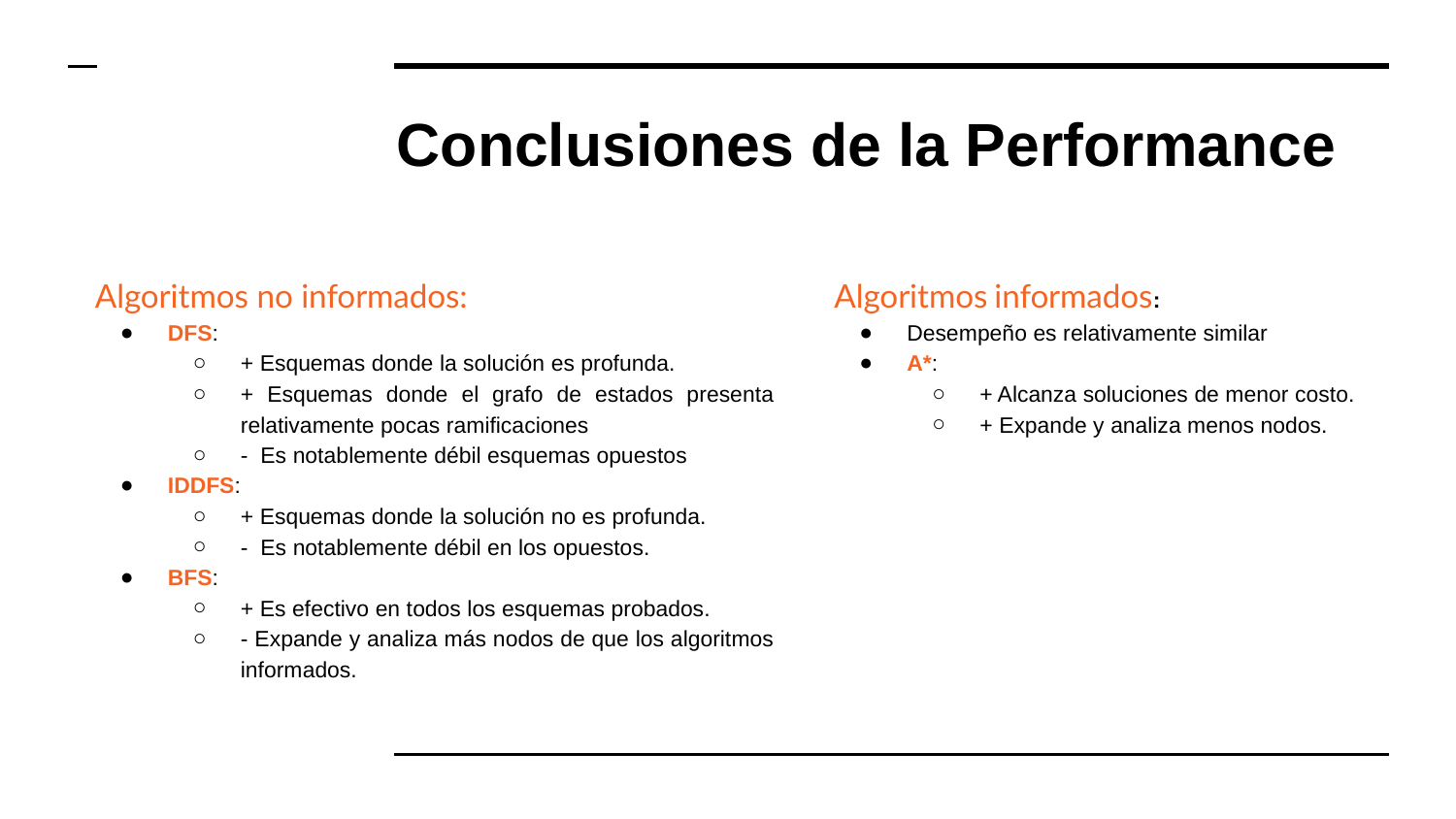

# Conclusiones de la Performance
Algoritmos no informados:
DFS:
+ Esquemas donde la solución es profunda.
+ Esquemas donde el grafo de estados presenta relativamente pocas ramificaciones
-  Es notablemente débil esquemas opuestos
IDDFS:
+ Esquemas donde la solución no es profunda.
-  Es notablemente débil en los opuestos.
BFS:
+ Es efectivo en todos los esquemas probados.
- Expande y analiza más nodos de que los algoritmos informados.
Algoritmos informados:
Desempeño es relativamente similar
A*:
+ Alcanza soluciones de menor costo.
+ Expande y analiza menos nodos.